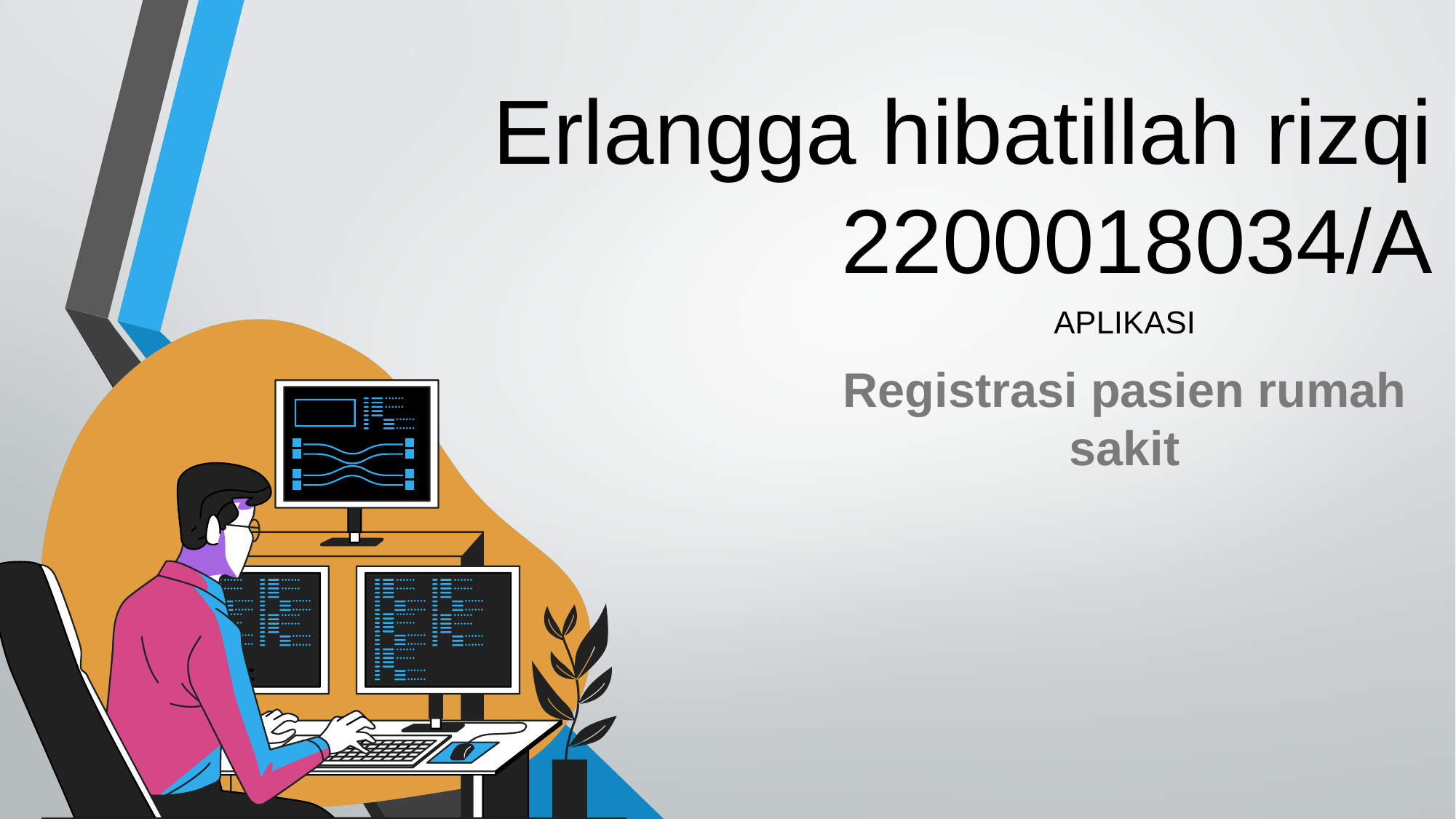

# Erlangga hibatillah rizqi 2200018034/A
APLIKASI
Registrasi pasien rumah sakit